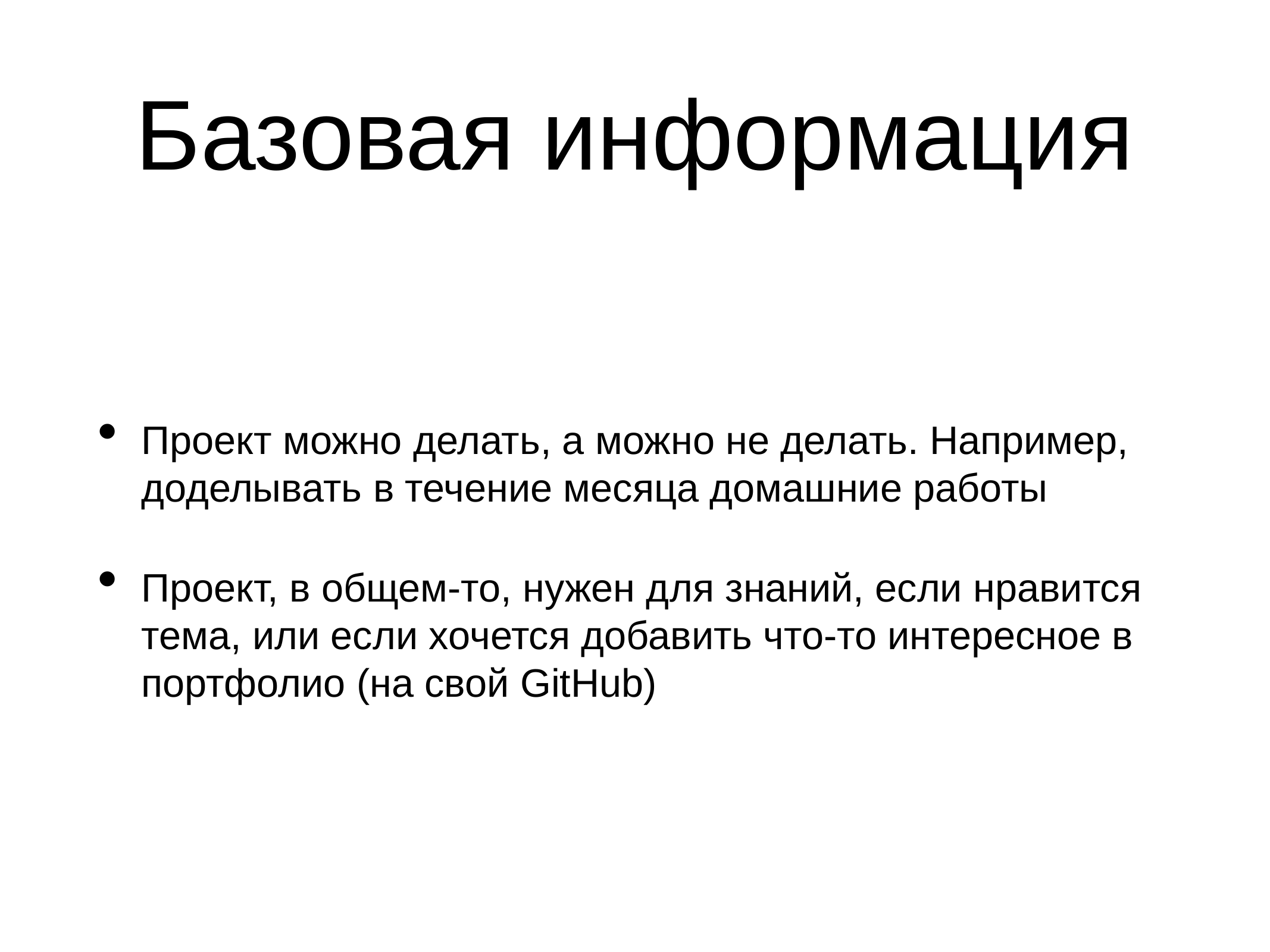

# Базовая информация
Проект можно делать, а можно не делать. Например, доделывать в течение месяца домашние работы
Проект, в общем-то, нужен для знаний, если нравится тема, или если хочется добавить что-то интересное в портфолио (на свой GitHub)